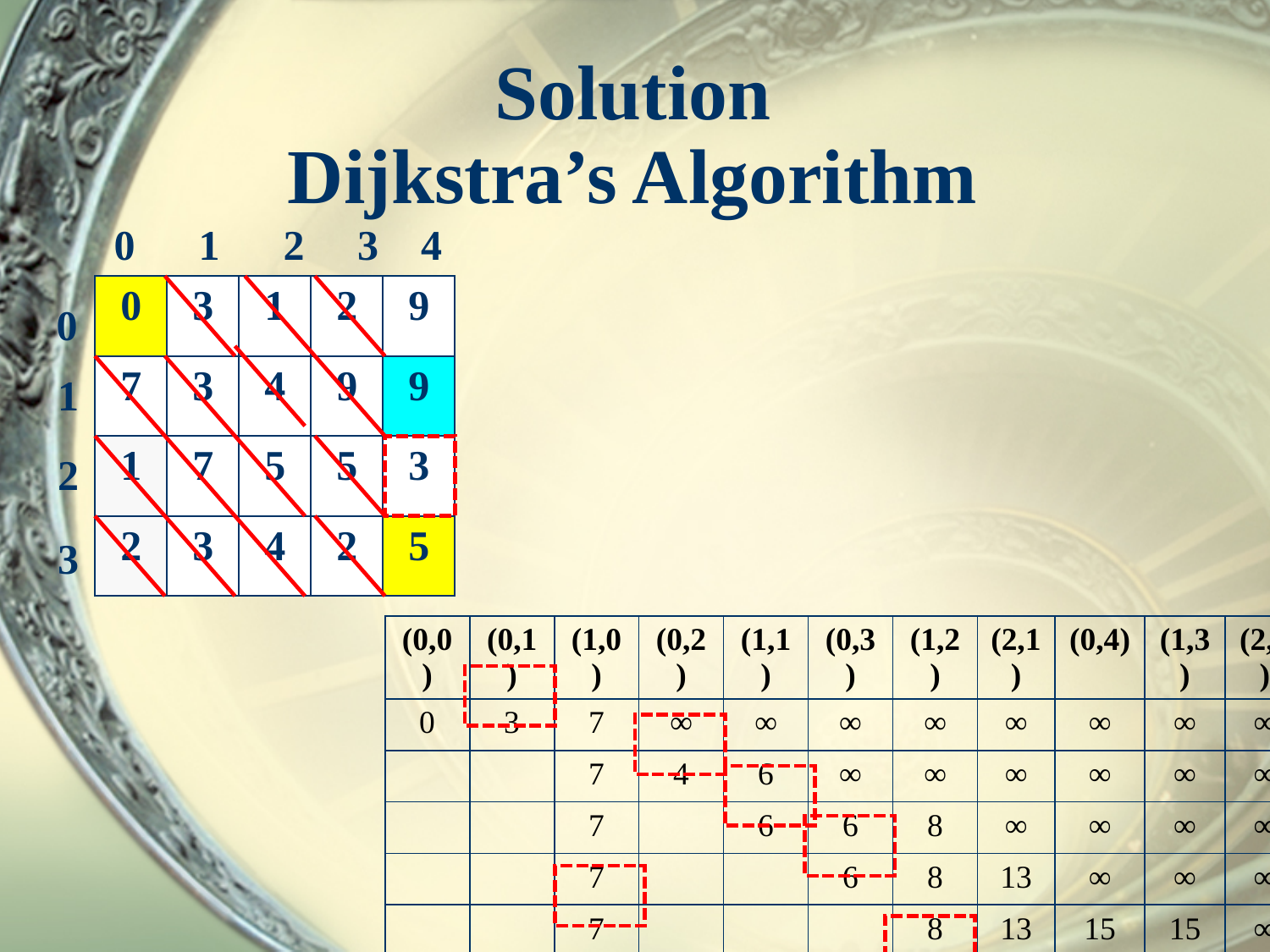

# Solution Dijkstra’s Algorithm
0      1      2     3    4
| 0 | 3 | 1 | 2 | 9 |
| --- | --- | --- | --- | --- |
| 7 | 3 | 4 | 9 | 9 |
| 1 | 7 | 5 | 5 | 3 |
| 2 | 3 | 4 | 2 | 5 |
0
1

2
3
| (0,0) | (0,1) | (1,0) | (0,2) | (1,1) | (0,3) | (1,2) | (2,1) | (0,4) | (1,3) | (2,0) | (2,2) | (3,0) | (3,1) | (3,2) | (2,3) | (1,4) | (3,3) | (3,4) | (2,4) |
| --- | --- | --- | --- | --- | --- | --- | --- | --- | --- | --- | --- | --- | --- | --- | --- | --- | --- | --- | --- |
| 0 | 3 | 7 | ∞ | ∞ | ∞ | ∞ | ∞ | ∞ | ∞ | ∞ | ∞ | ∞ | ∞ | ∞ | ∞ | ∞ | ∞ | ∞ | ∞ |
|  |  | 7 | 4 | 6 | ∞ | ∞ | ∞ | ∞ | ∞ | ∞ | ∞ | ∞ | ∞ | ∞ | ∞ | ∞ | ∞ | ∞ | ∞ |
|  |  | 7 |  | 6 | 6 | 8 | ∞ | ∞ | ∞ | ∞ | ∞ | ∞ | ∞ | ∞ | ∞ | ∞ | ∞ | ∞ | ∞ |
|  |  | 7 |  |  | 6 | 8 | 13 | ∞ | ∞ | ∞ | ∞ | ∞ | ∞ | ∞ | ∞ | ∞ | ∞ | ∞ | ∞ |
|  |  | 7 |  |  |  | 8 | 13 | 15 | 15 | ∞ | ∞ | ∞ | ∞ | ∞ | ∞ | ∞ | ∞ | ∞ | ∞ |
|  |  |  |  |  |  | 8 | 13 | 15 | 15 | 8 | ∞ | ∞ | ∞ | ∞ | ∞ | ∞ | ∞ | ∞ | ∞ |
|  |  |  |  |  |  |  | 13 | 15 | 15 | 8 | 13 | ∞ | ∞ | ∞ | ∞ | ∞ | ∞ | ∞ | ∞ |
|  |  |  |  |  |  |  | 13 | 15 | 15 |  | 13 | 10 | ∞ | ∞ | ∞ | ∞ | ∞ | ∞ | ∞ |
|  |  |  |  |  |  |  | 13 | 15 | 15 |  | 13 |  | 13 | ∞ | ∞ | ∞ | ∞ | ∞ | ∞ |
|  |  |  |  |  |  |  | 13 | 15 | 15 |  | 13 |  |  | 17 | ∞ | ∞ | ∞ | ∞ | ∞ |
|  |  |  |  |  |  |  |  | 15 | 15 |  |  |  |  | 17 | 18 | ∞ | ∞ | ∞ | ∞ |
|  |  |  |  |  |  |  |  |  |  |  |  |  |  | 17 | 20 | 24 | ∞ | ∞ | ∞ |
|  |  |  |  |  |  |  |  |  |  |  |  |  |  |  | 20 | 24 | 19 | ∞ | ∞ |
|  |  |  |  |  |  |  |  |  |  |  |  |  |  |  | 20 | 24 |  | 24 | ∞ |
|  |  |  |  |  |  |  |  |  |  |  |  |  |  |  |  | 24 |  | 24 | 23 |
|  |  |  |  |  |  |  |  |  |  |  |  |  |  |  |  | 24 |  | 24 |  |

Run15